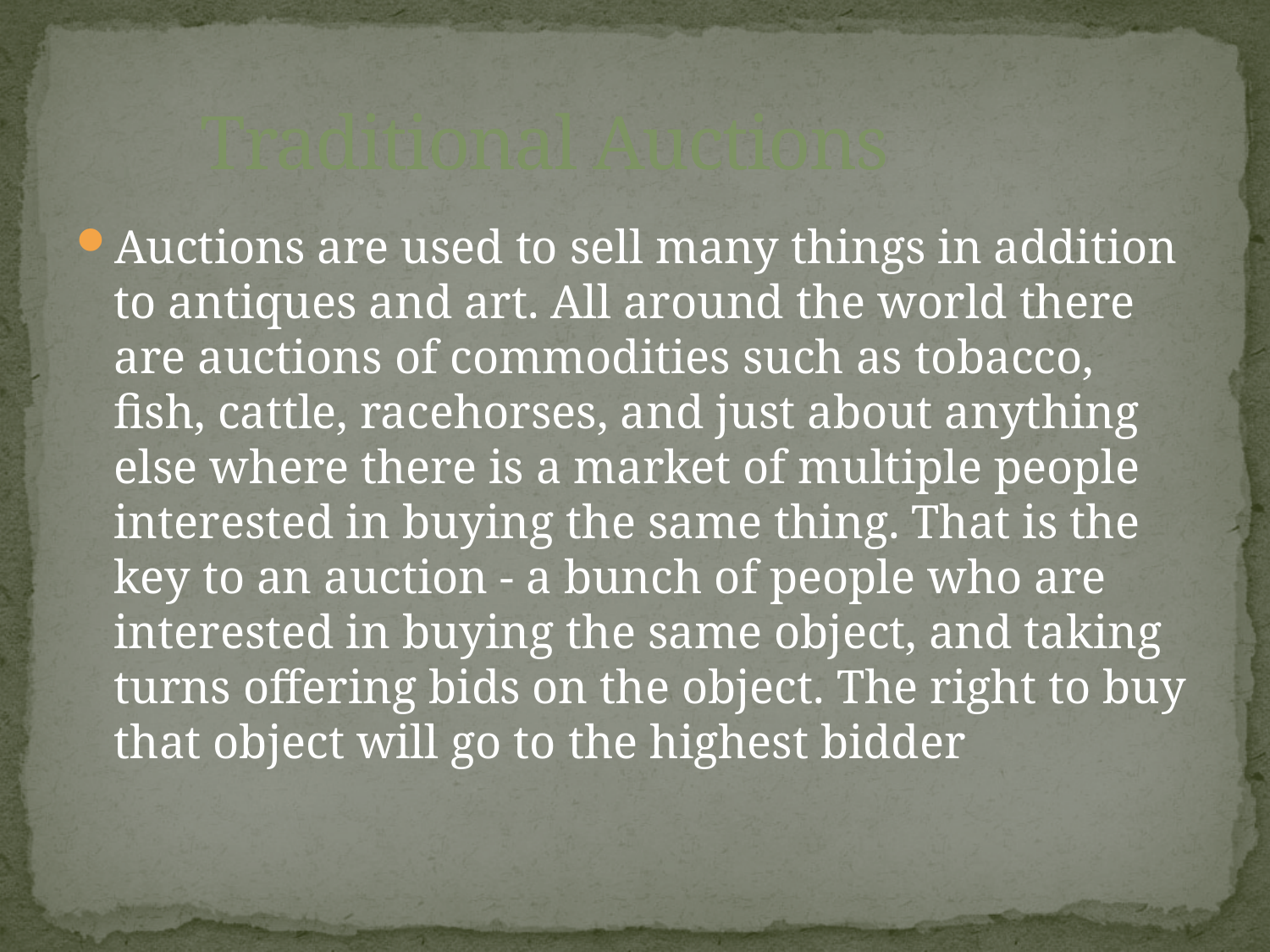

# Traditional Auctions
Auctions are used to sell many things in addition to antiques and art. All around the world there are auctions of commodities such as tobacco, fish, cattle, racehorses, and just about anything else where there is a market of multiple people interested in buying the same thing. That is the key to an auction - a bunch of people who are interested in buying the same object, and taking turns offering bids on the object. The right to buy that object will go to the highest bidder